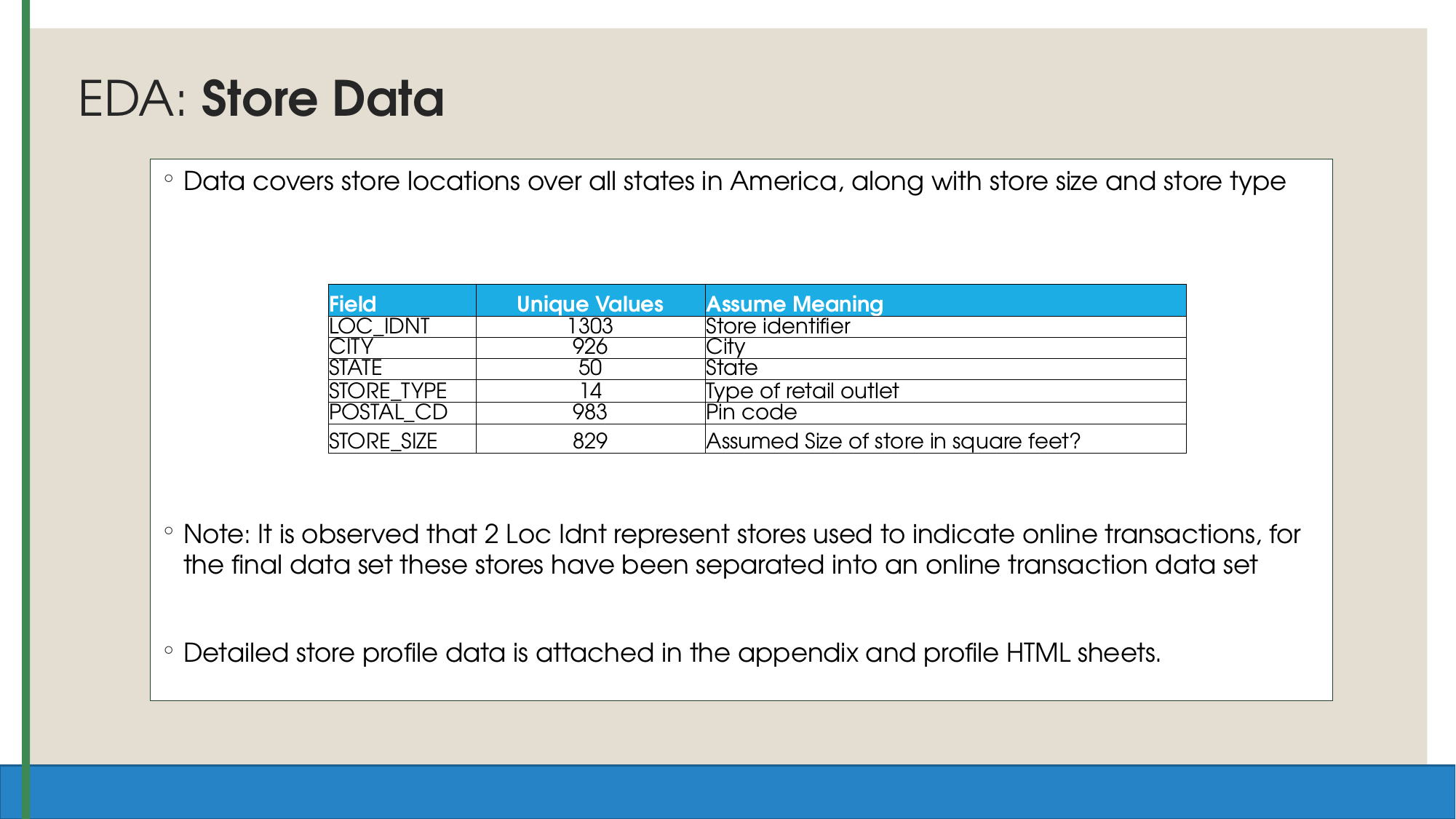

# EDA: Store Data
Data covers store locations over all states in America, along with store size and store type

Note: It is observed that 2 Loc Idnt represent stores used to indicate online transactions, for the final data set these stores have been separated into an online transaction data set

Detailed store profile data is attached in the appendix and profile HTML sheets.

| Field | Unique Values | Assume Meaning |
| --- | --- | --- |
| LOC\_IDNT | 1303 | Store identifier |
| CITY | 926 | City |
| STATE | 50 | State |
| STORE\_TYPE | 14 | Type of retail outlet |
| POSTAL\_CD | 983 | Pin code |
| STORE\_SIZE | 829 | Assumed Size of store in square feet? |